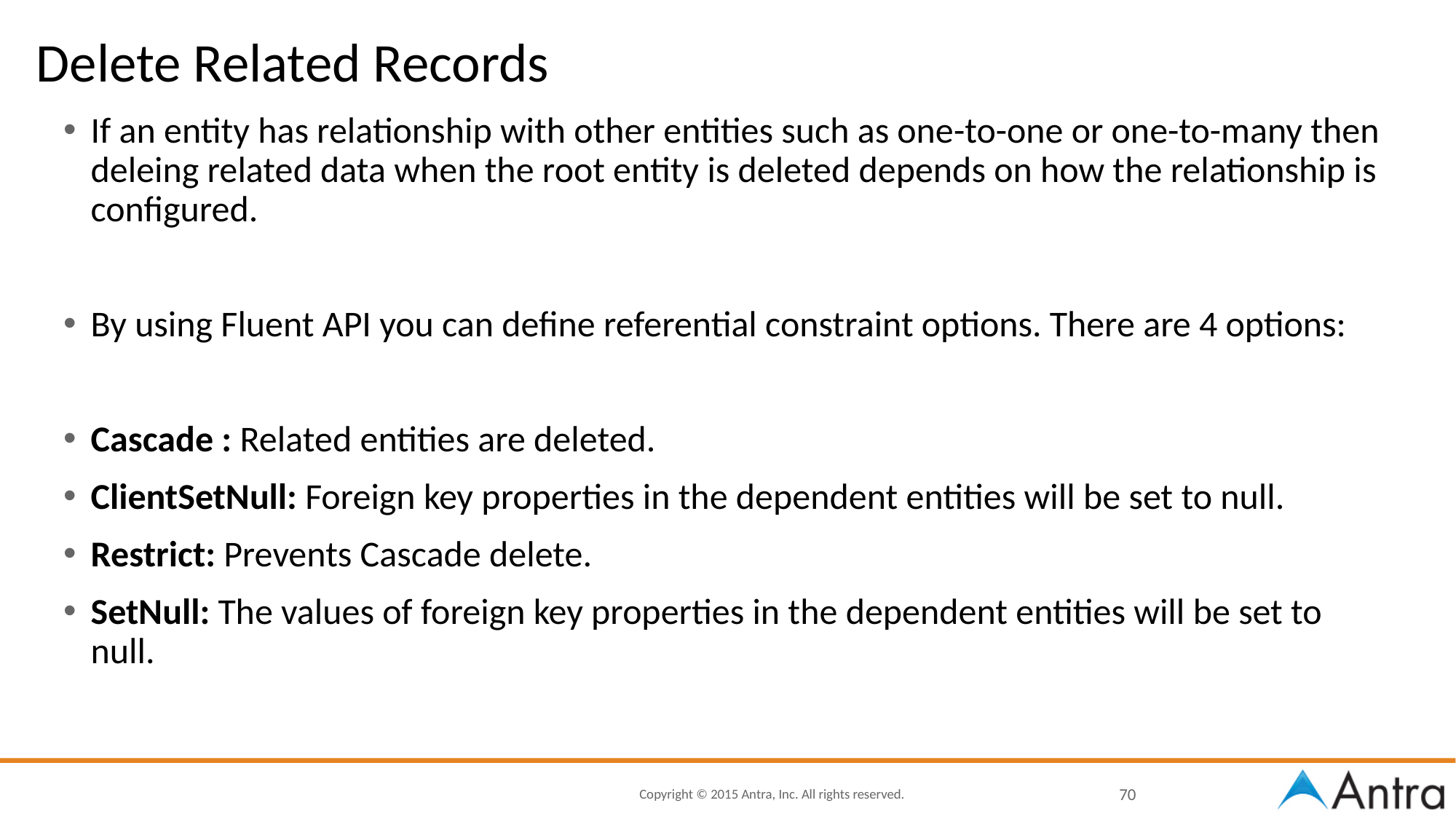

# Delete Related Records
If an entity has relationship with other entities such as one-to-one or one-to-many then deleing related data when the root entity is deleted depends on how the relationship is configured.

By using Fluent API you can define referential constraint options. There are 4 options:

Cascade : Related entities are deleted.
ClientSetNull: Foreign key properties in the dependent entities will be set to null.
Restrict: Prevents Cascade delete.
SetNull: The values of foreign key properties in the dependent entities will be set to null.
70